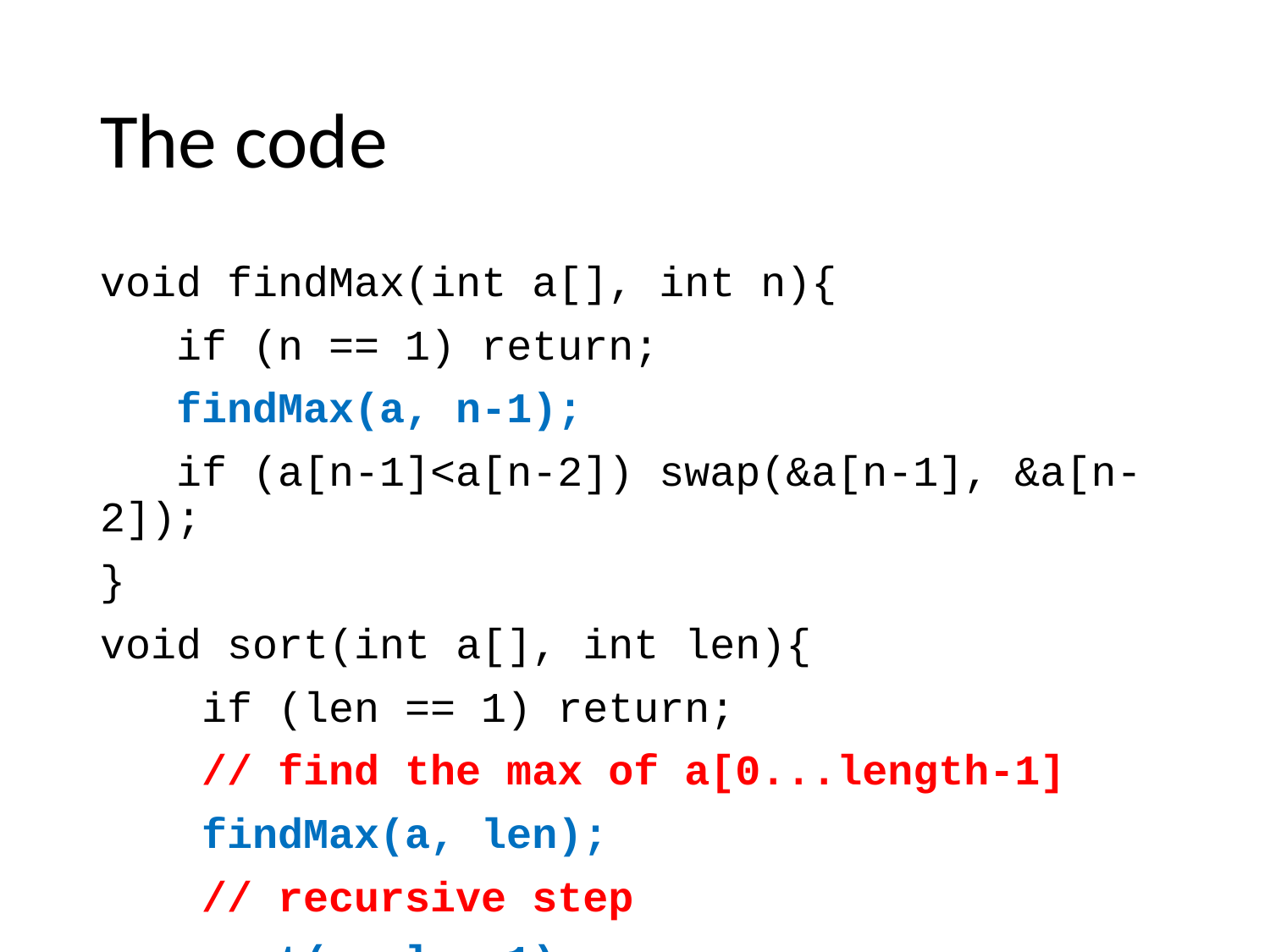

# The code
void findMax(int a[], int n){
   if (n == 1) return;
   findMax(a, n-1);
   if (a[n-1]<a[n-2]) swap(&a[n-1], &a[n-2]);
}
void sort(int a[], int len){
    if (len == 1) return;
    // find the max of a[0...length-1]
    findMax(a, len);
    // recursive step
    sort(a, len-1);
}